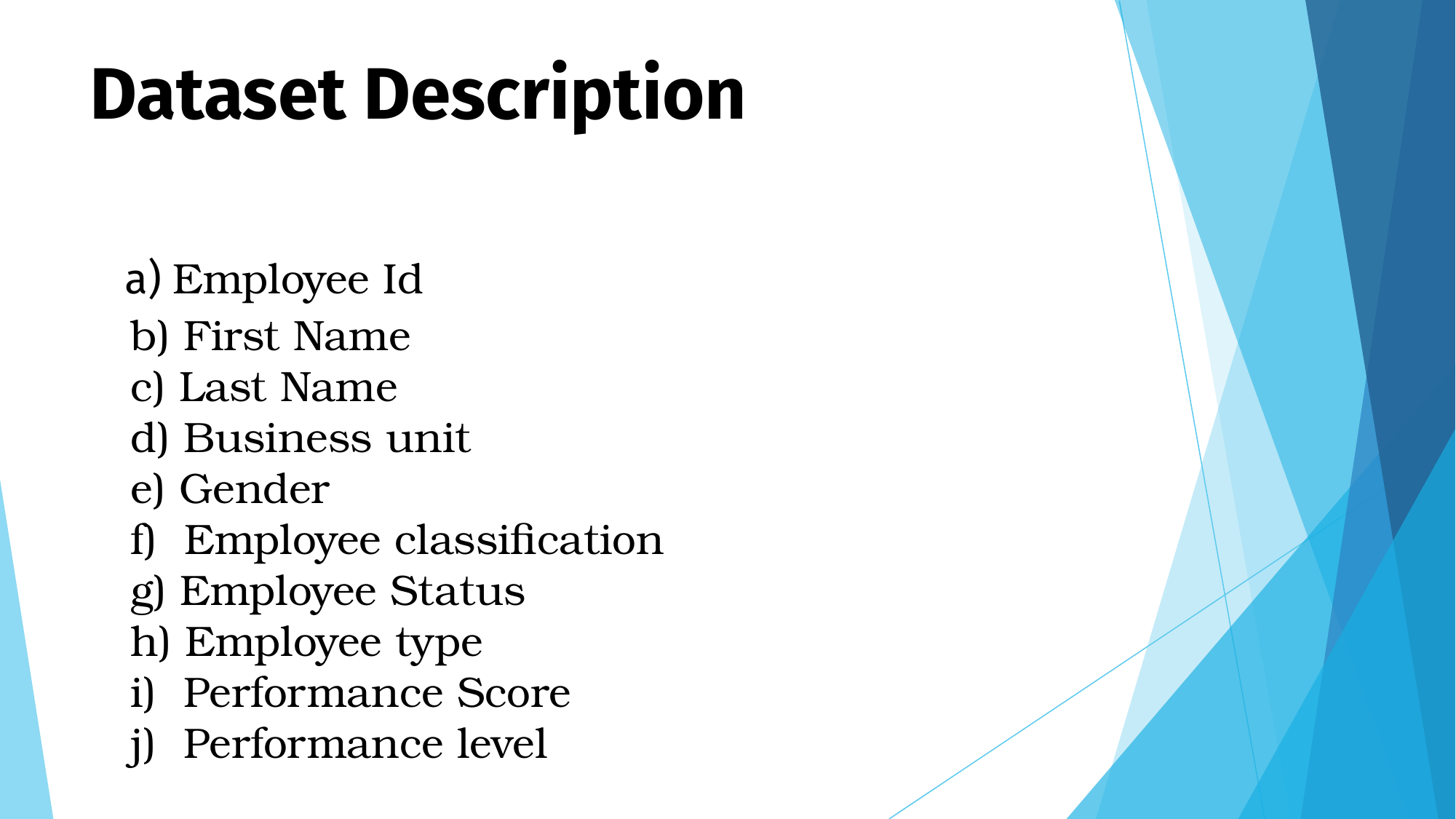

# Dataset Description a) Employee Id b) First Name c) Last Name d) Business unit e) Gender f)  Employee classification g) Employee Status h) Employee type i)  Performance Score j)  Performance level